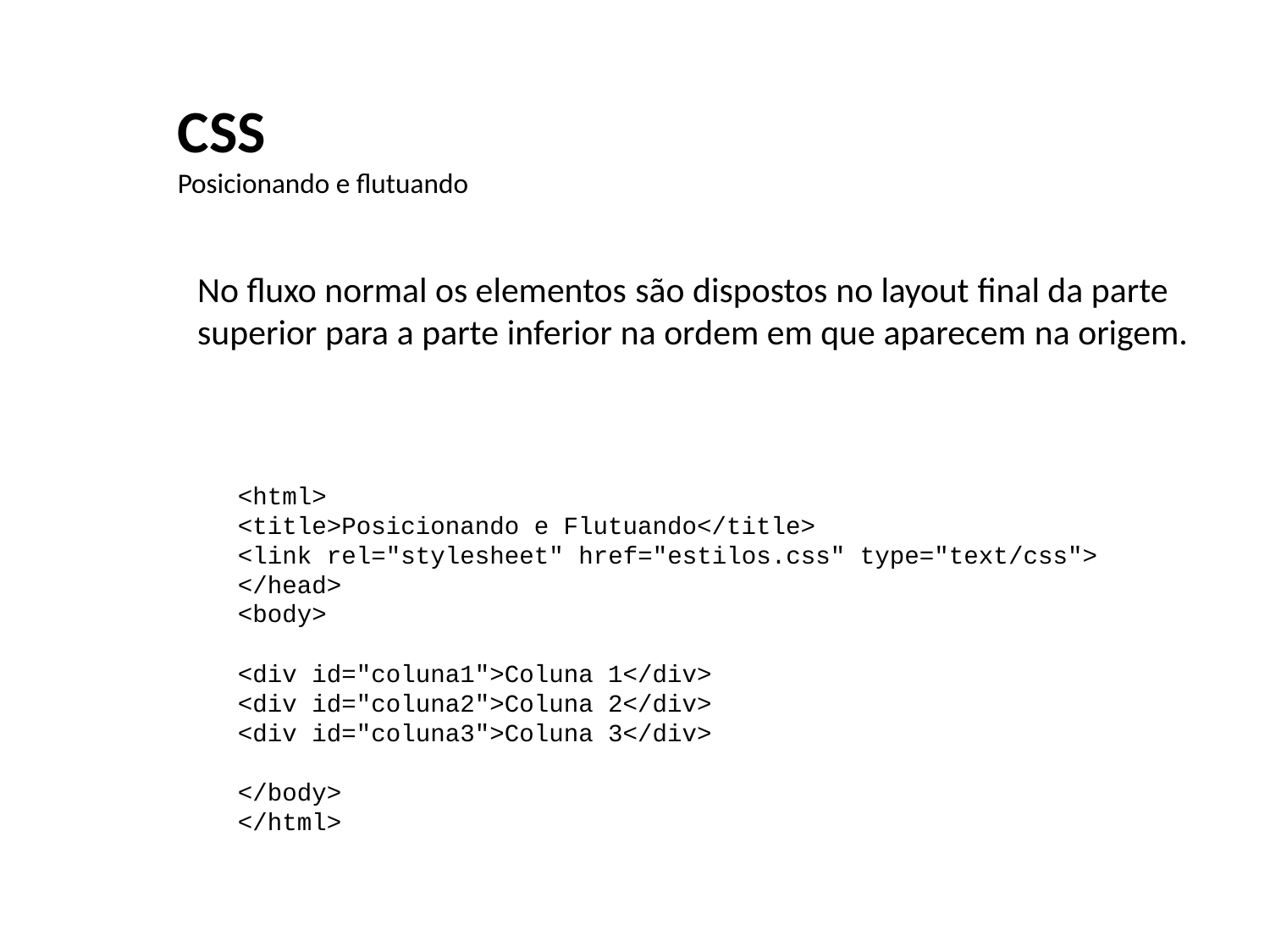

CSS
Posicionando e flutuando
No fluxo normal os elementos são dispostos no layout final da parte
superior para a parte inferior na ordem em que aparecem na origem.
<html>
<title>Posicionando e Flutuando</title>
<link rel="stylesheet" href="estilos.css" type="text/css">
</head>
<body>
<div id="coluna1">Coluna 1</div>
<div id="coluna2">Coluna 2</div>
<div id="coluna3">Coluna 3</div>
</body>
</html>